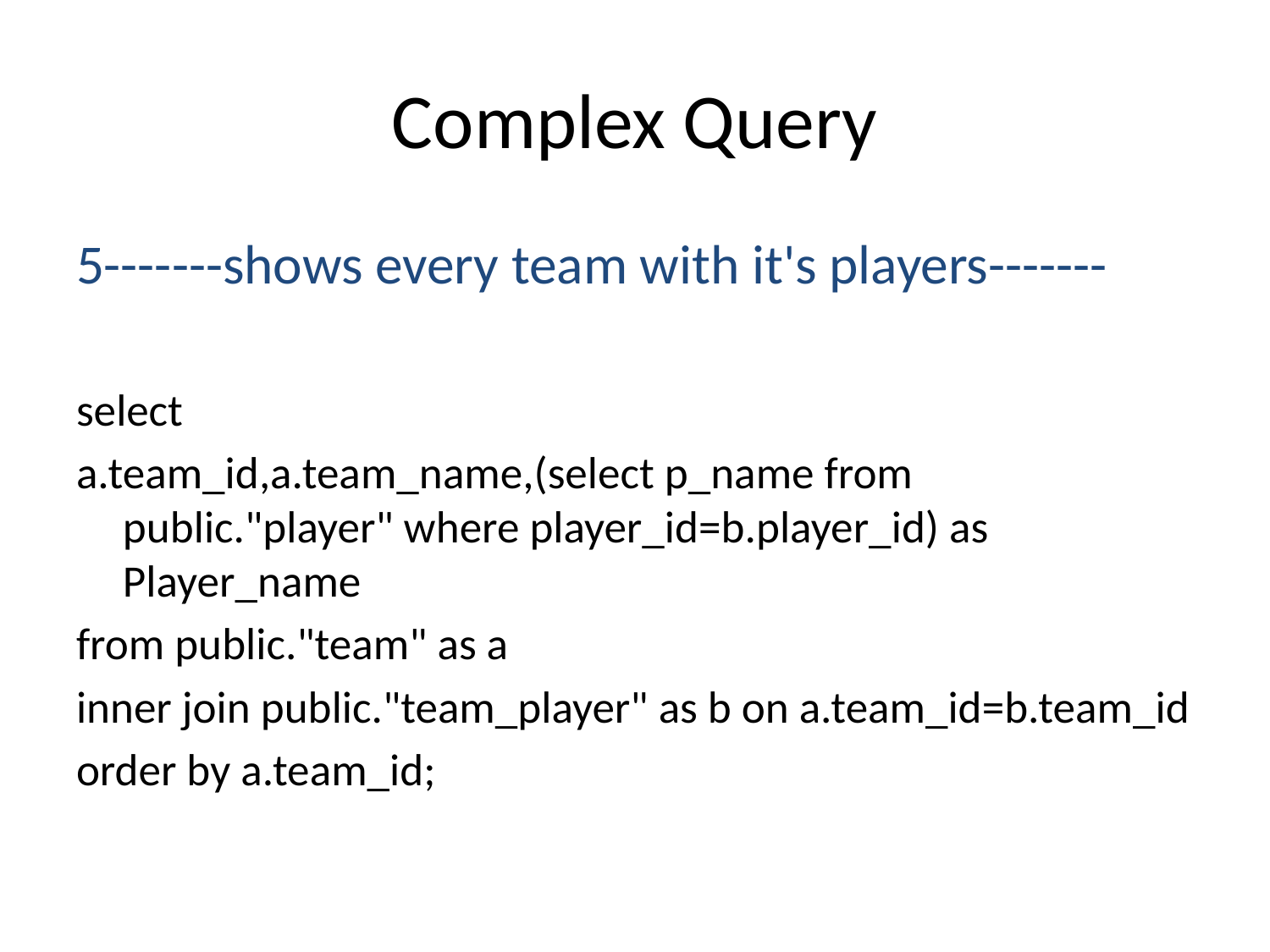

# Complex Query
5-------shows every team with it's players-------

select
a.team_id,a.team_name,(select p_name from public."player" where player_id=b.player_id) as Player_name
from public."team" as a
inner join public."team_player" as b on a.team_id=b.team_id
order by a.team_id;